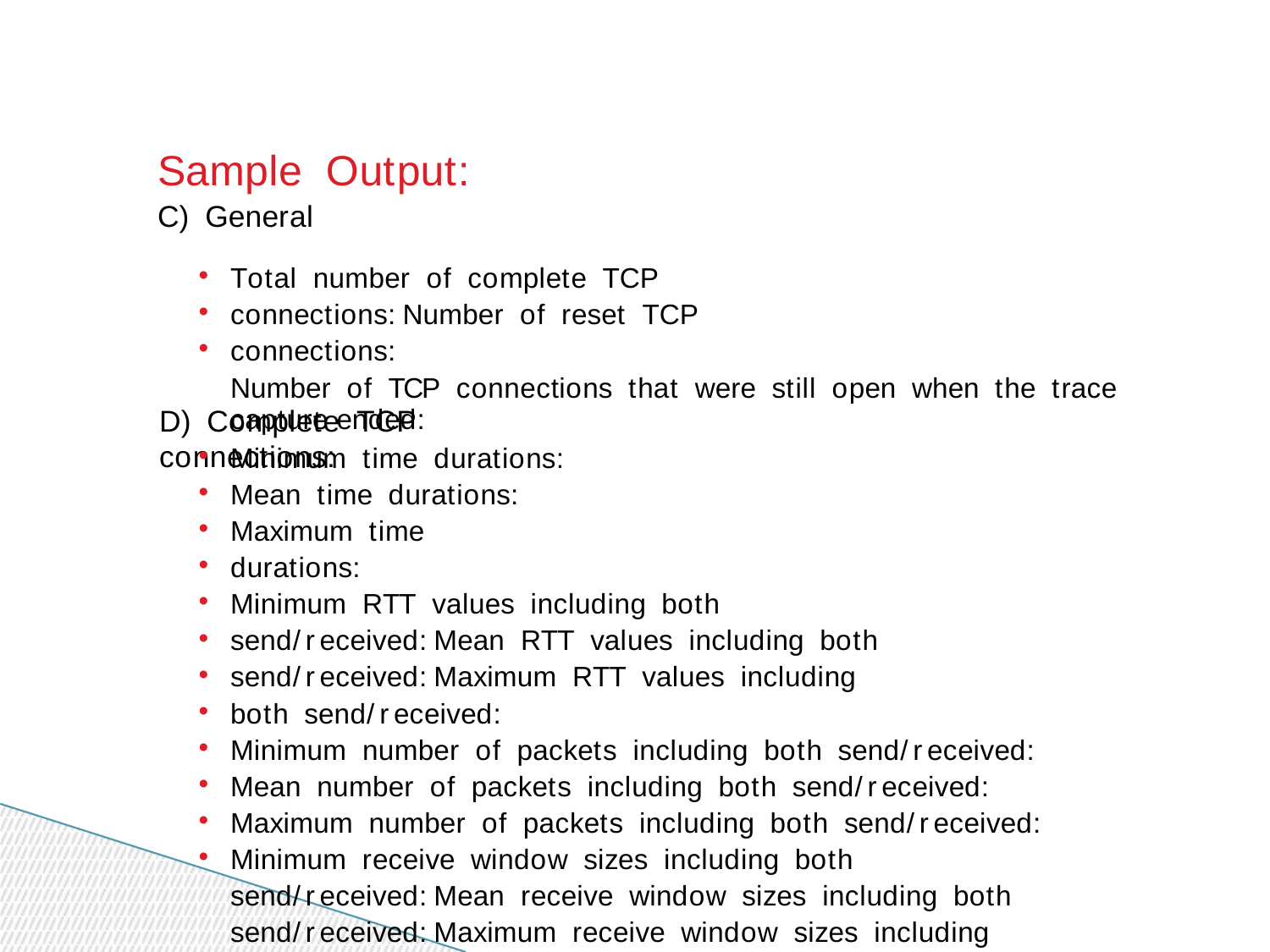

Sample  Output:
C)  General
•
•
•
Total  number  of  complete  TCP  connections: Number  of  reset  TCP  connections:
Number  of  TCP  connections  that  were  still  open  when  the  trace  capture ended:
D)  Complete  TCP  connections:
•
•
•
•
•
•
•
•
•
•
•
•
Minimum  time  durations: Mean  time  durations: Maximum  time  durations:
Minimum  RTT  values  including  both  send/received: Mean  RTT  values  including  both  send/received: Maximum  RTT  values  including  both  send/received:
Minimum  number  of  packets  including  both  send/received: Mean  number  of  packets  including  both  send/received: Maximum  number  of  packets  including  both  send/received: Minimum  receive  window  sizes  including  both  send/received: Mean  receive  window  sizes  including  both  send/received: Maximum  receive  window  sizes  including  both  send/received: